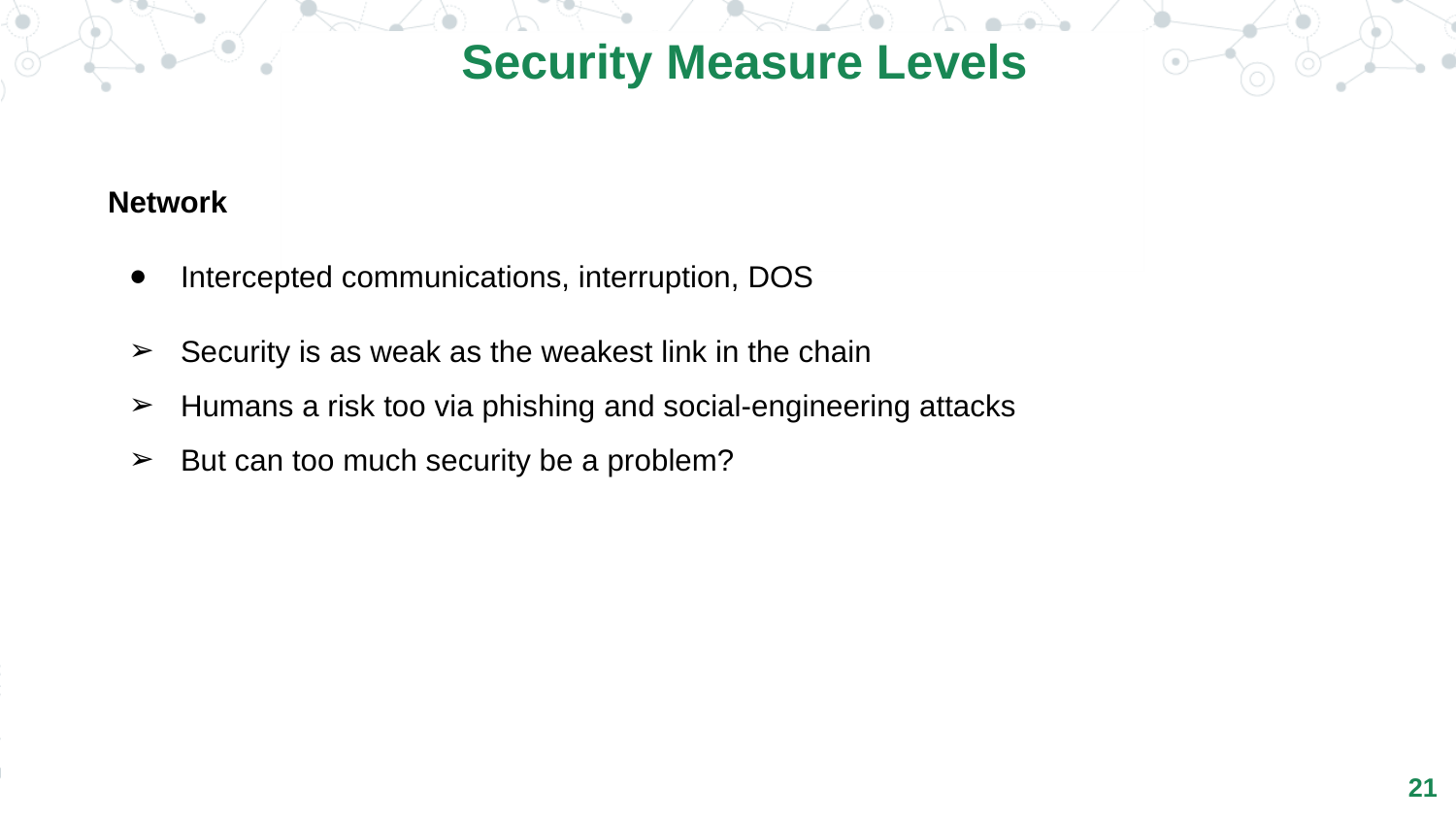

Security Measure Levels

Network
Intercepted communications, interruption, DOS
Security is as weak as the weakest link in the chain
Humans a risk too via phishing and social-engineering attacks
But can too much security be a problem?

21